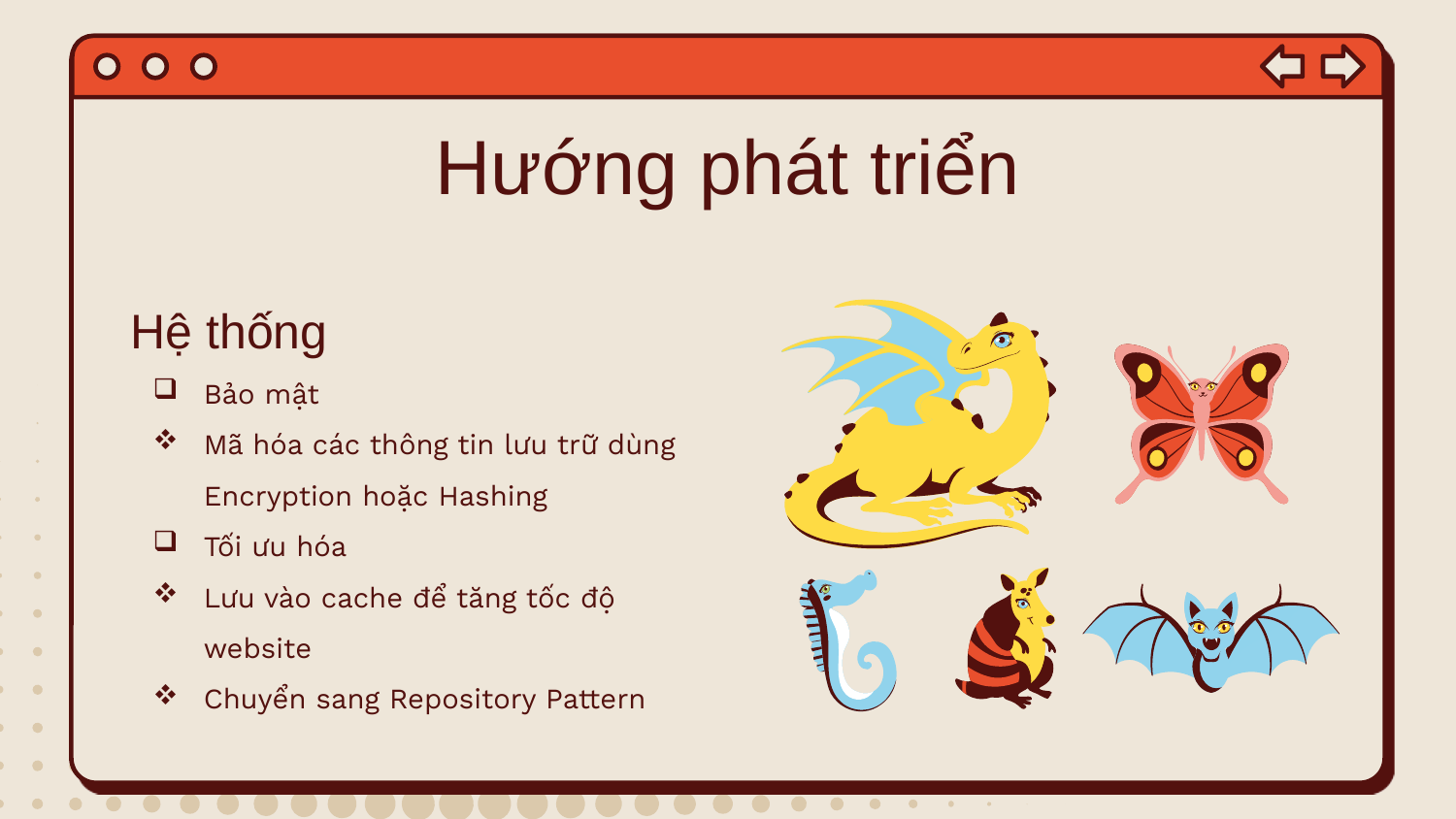

# Hướng phát triển
Hệ thống
Bảo mật
Mã hóa các thông tin lưu trữ dùng Encryption hoặc Hashing
Tối ưu hóa
Lưu vào cache để tăng tốc độ website
Chuyển sang Repository Pattern